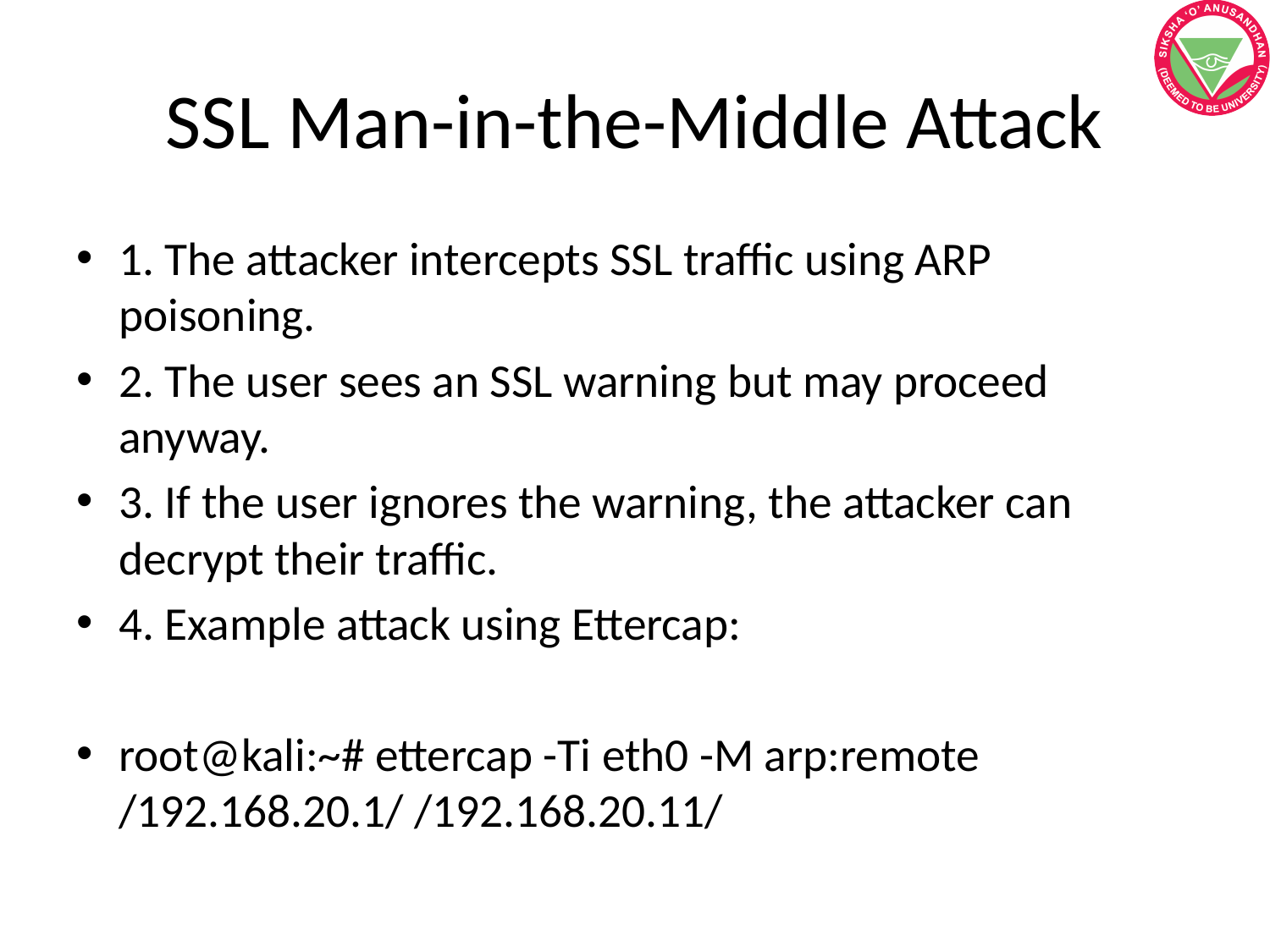

# SSL Man-in-the-Middle Attack
1. The attacker intercepts SSL traffic using ARP poisoning.
2. The user sees an SSL warning but may proceed anyway.
3. If the user ignores the warning, the attacker can decrypt their traffic.
4. Example attack using Ettercap:

root@kali:~# ettercap -Ti eth0 -M arp:remote /192.168.20.1/ /192.168.20.11/